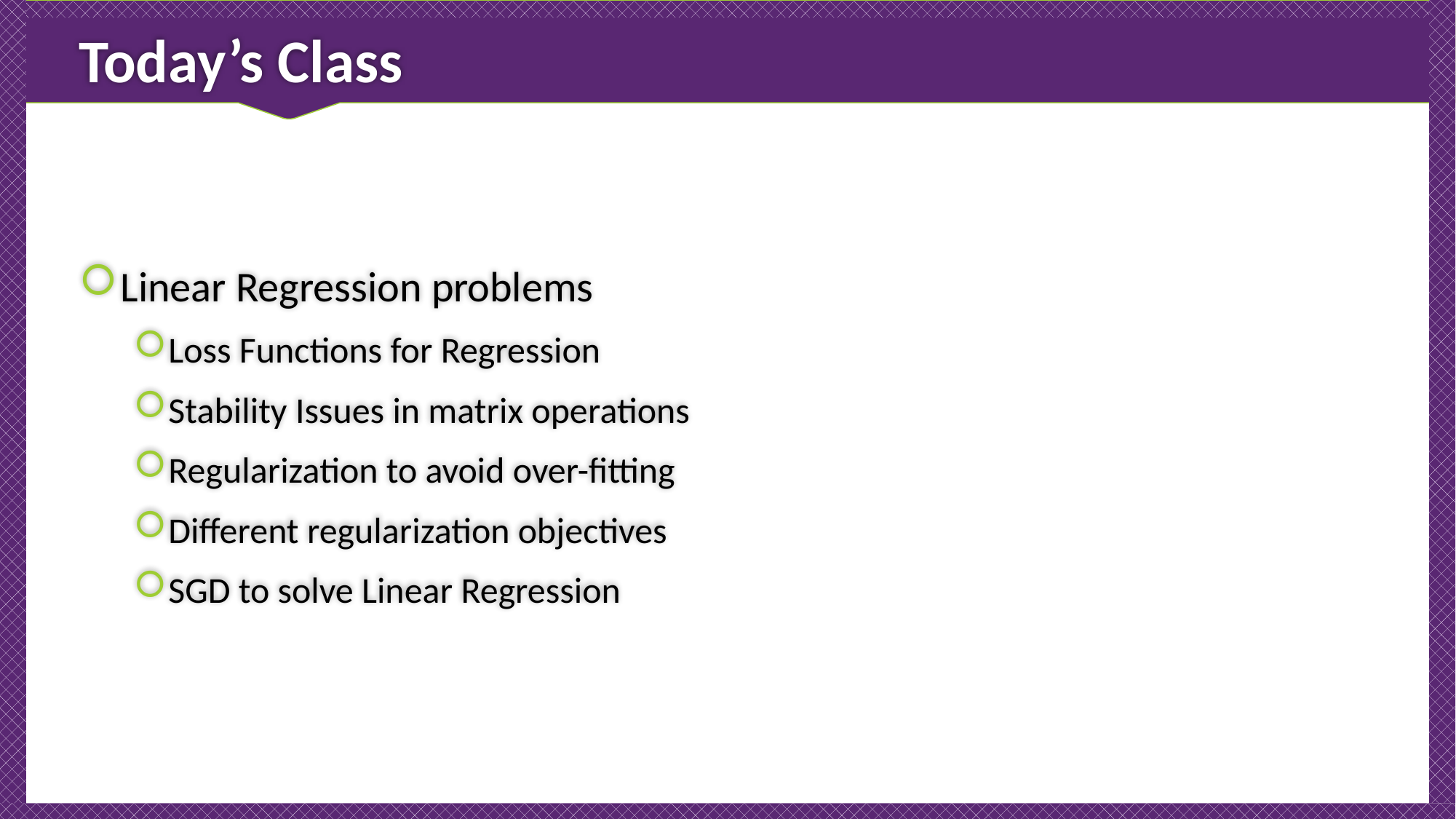

# Today’s Class
Linear Regression problems
Loss Functions for Regression
Stability Issues in matrix operations
Regularization to avoid over-fitting
Different regularization objectives
SGD to solve Linear Regression